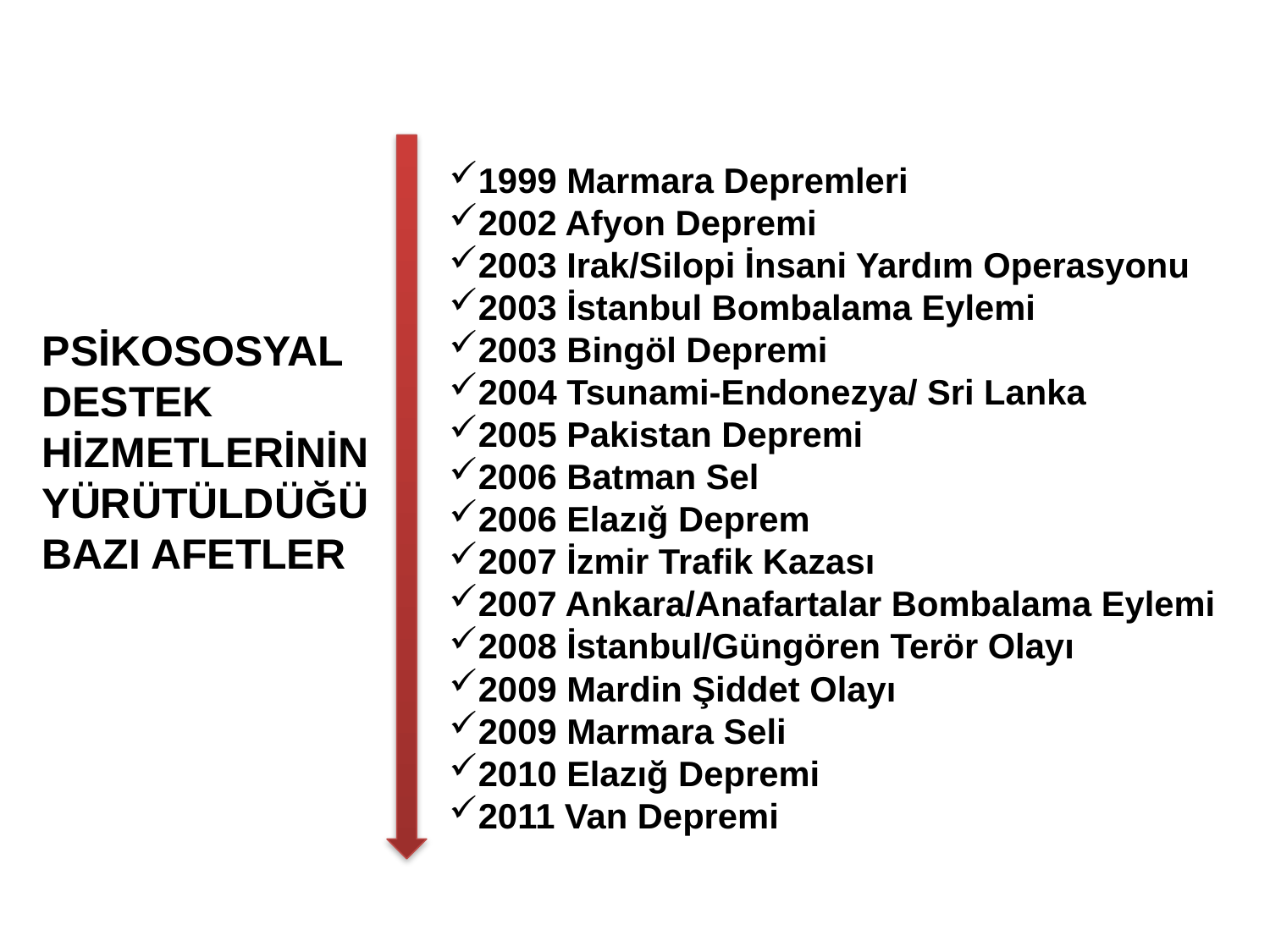

1999 Marmara Depremleri
2002 Afyon Depremi
2003 Irak/Silopi İnsani Yardım Operasyonu
2003 İstanbul Bombalama Eylemi
2003 Bingöl Depremi
2004 Tsunami-Endonezya/ Sri Lanka
2005 Pakistan Depremi
2006 Batman Sel
2006 Elazığ Deprem
2007 İzmir Trafik Kazası
2007 Ankara/Anafartalar Bombalama Eylemi
2008 İstanbul/Güngören Terör Olayı
2009 Mardin Şiddet Olayı
2009 Marmara Seli
2010 Elazığ Depremi
2011 Van Depremi
PSİKOSOSYAL DESTEK HİZMETLERİNİN YÜRÜTÜLDÜĞÜ BAZI AFETLER